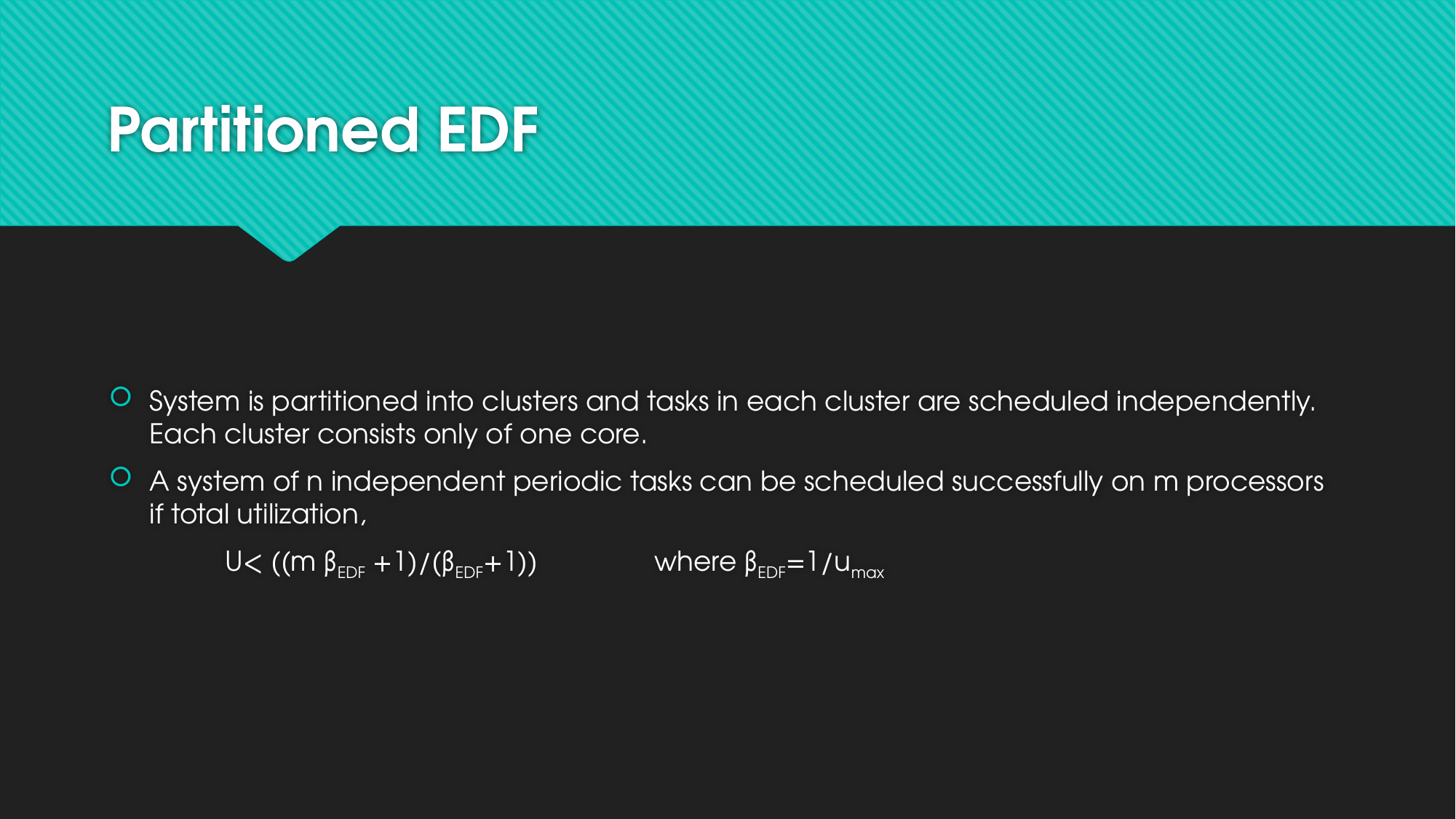

# Partitioned EDF
System is partitioned into clusters and tasks in each cluster are scheduled independently. Each cluster consists only of one core.
A system of n independent periodic tasks can be scheduled successfully on m processors if total utilization,
	 U< ((m βEDF +1)/(βEDF+1))		where βEDF=1/umax